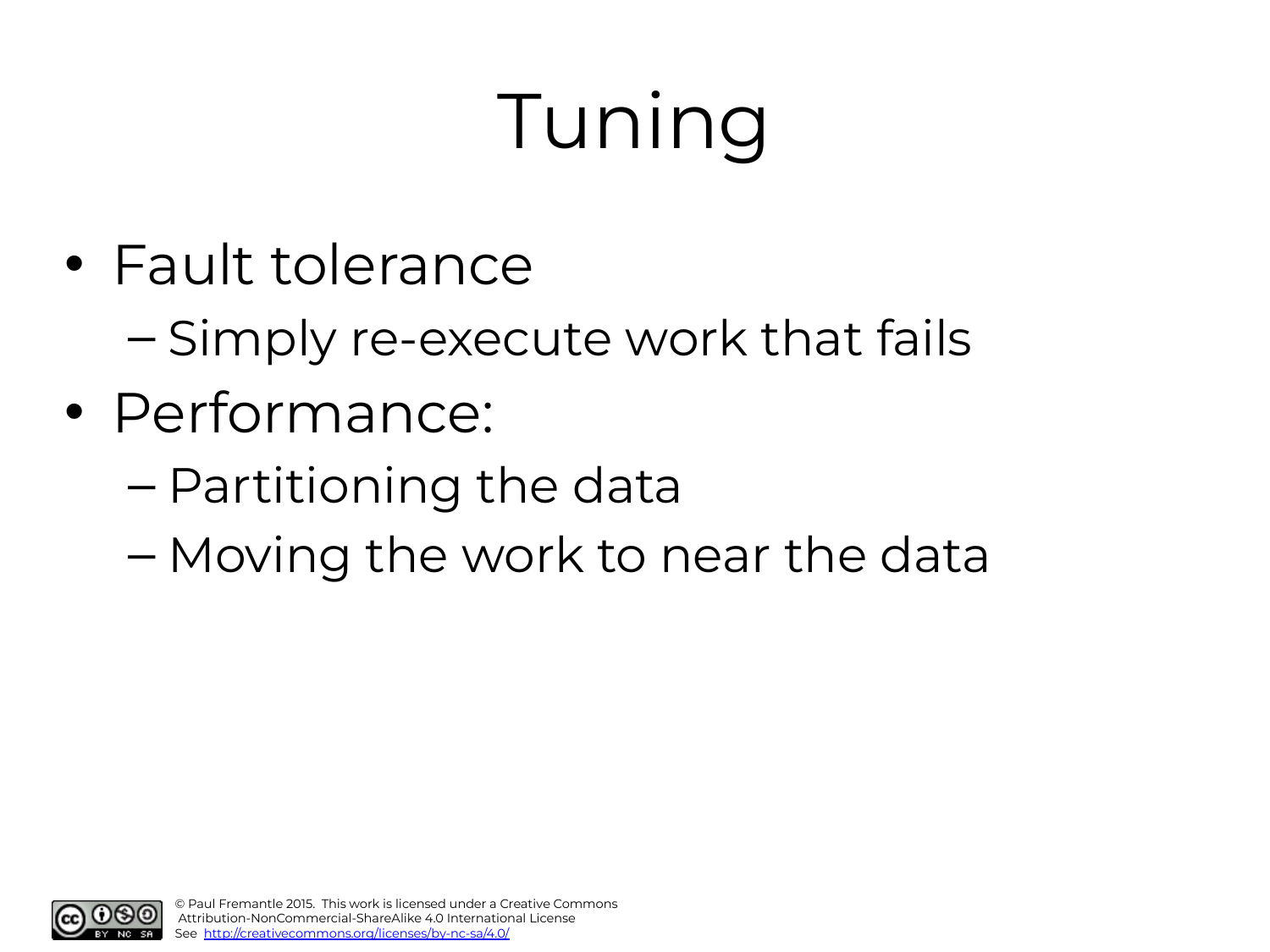

# Tuning
Fault tolerance
Simply re-execute work that fails
Performance:
Partitioning the data
Moving the work to near the data